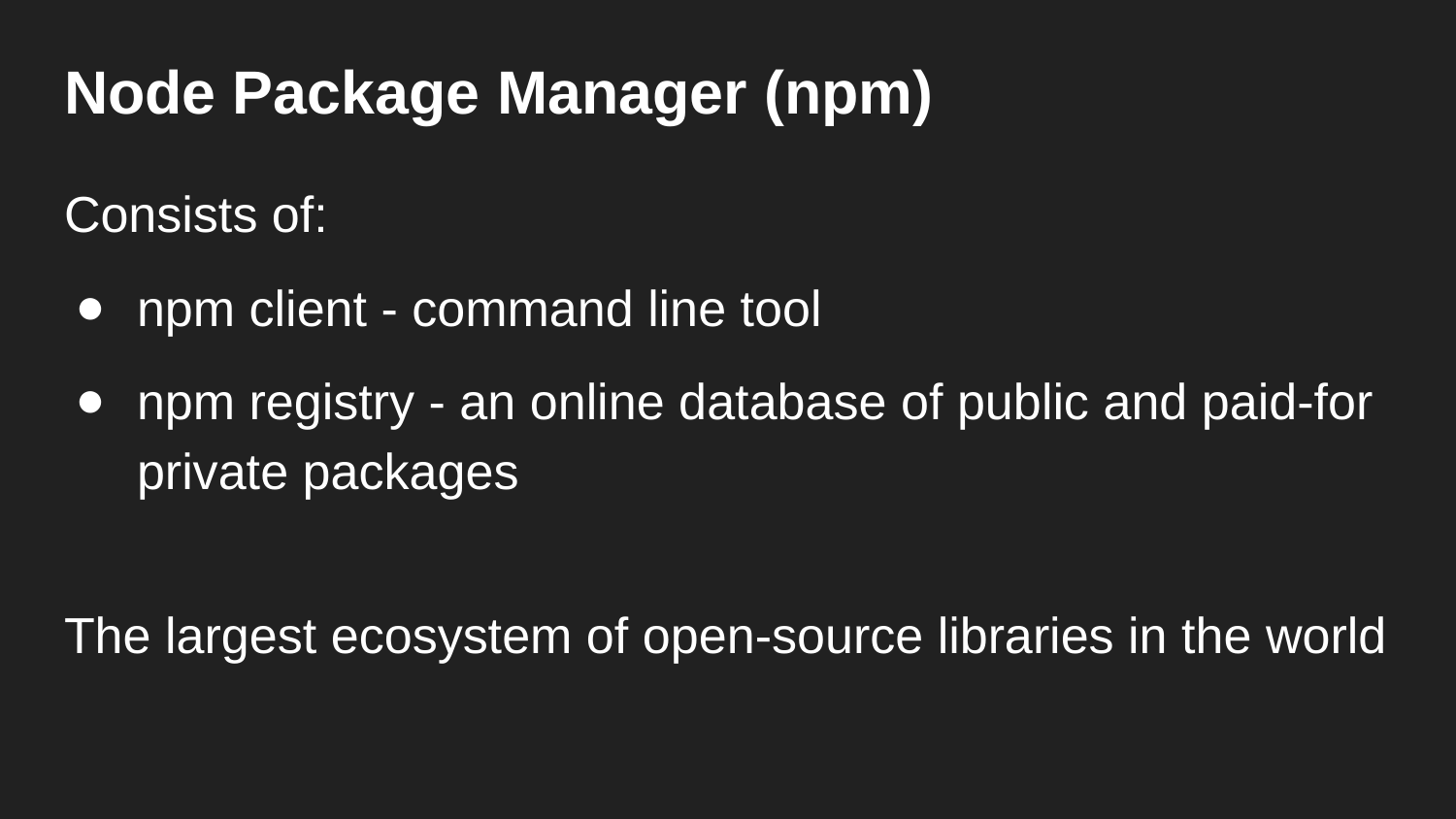

# Node Package Manager (npm)
Consists of:
npm client - command line tool
npm registry - an online database of public and paid-for private packages
The largest ecosystem of open-source libraries in the world